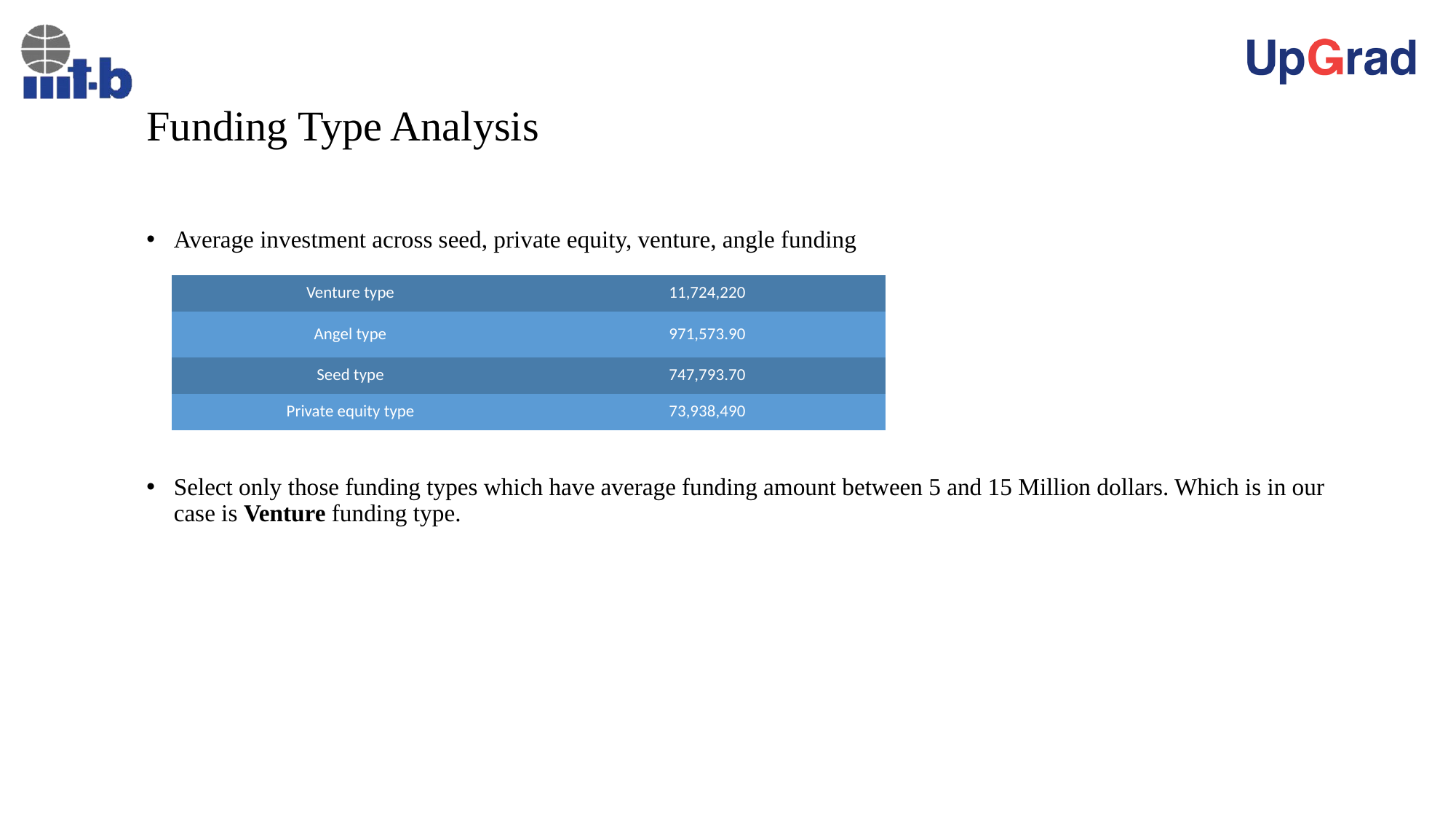

# Funding Type Analysis
Average investment across seed, private equity, venture, angle funding

Select only those funding types which have average funding amount between 5 and 15 Million dollars. Which is in our case is Venture funding type.
| Venture type | 11,724,220 |
| --- | --- |
| Angel type | 971,573.90 |
| Seed type | 747,793.70 |
| Private equity type | 73,938,490 |